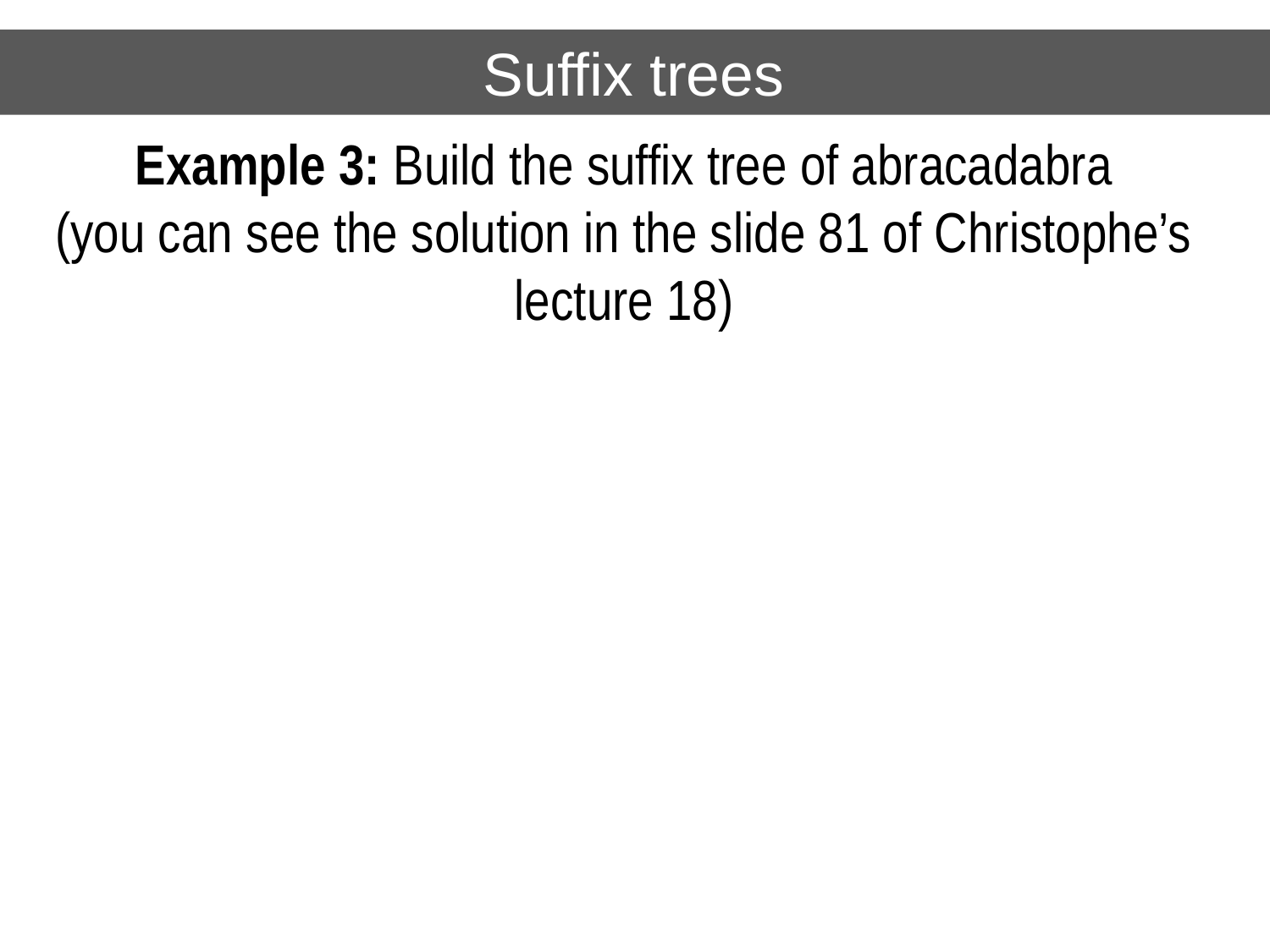

Suffix trees
Example 3: Build the suffix tree of abracadabra
(you can see the solution in the slide 81 of Christophe’s lecture 18)